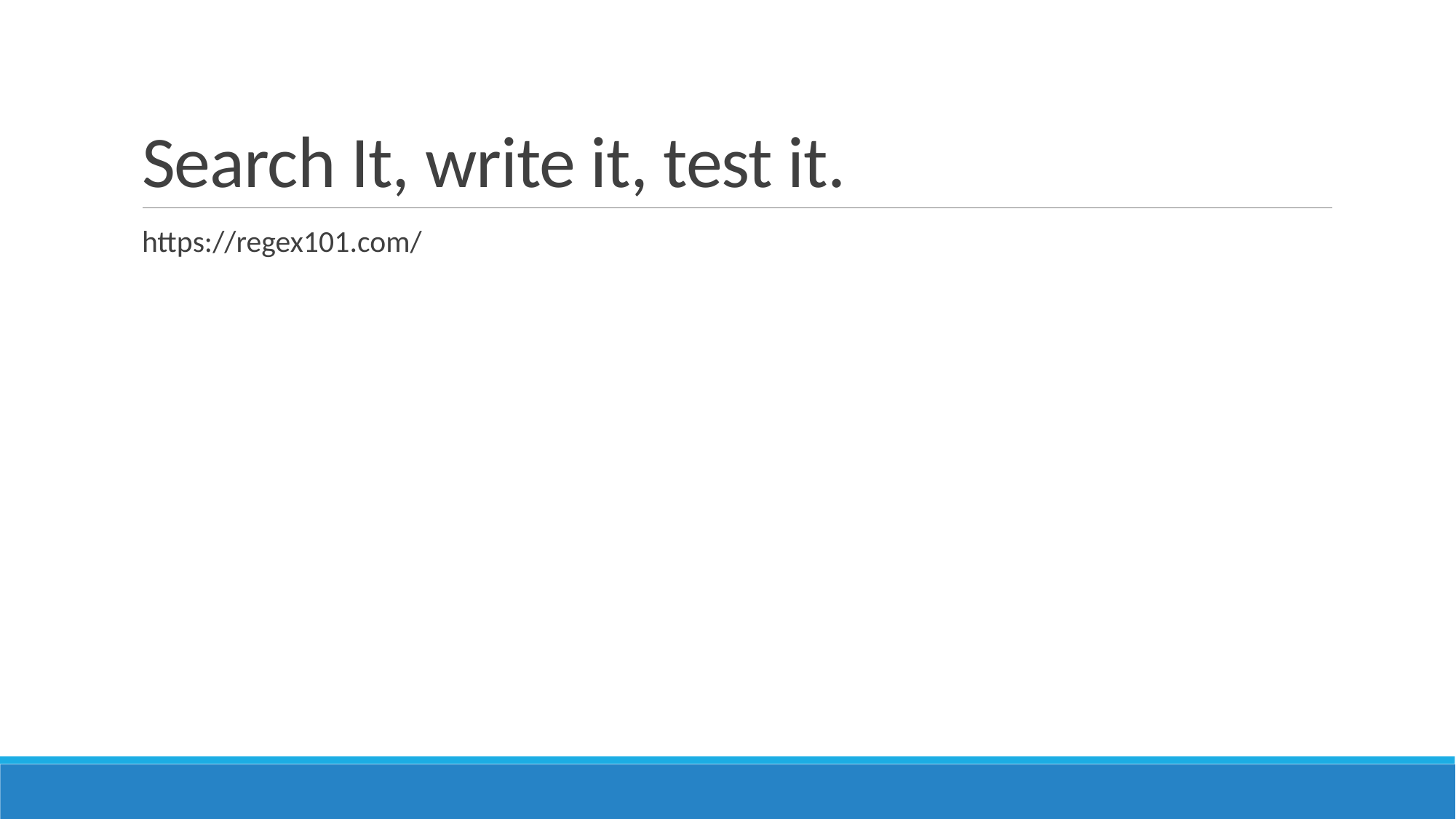

# Search It, write it, test it.
https://regex101.com/